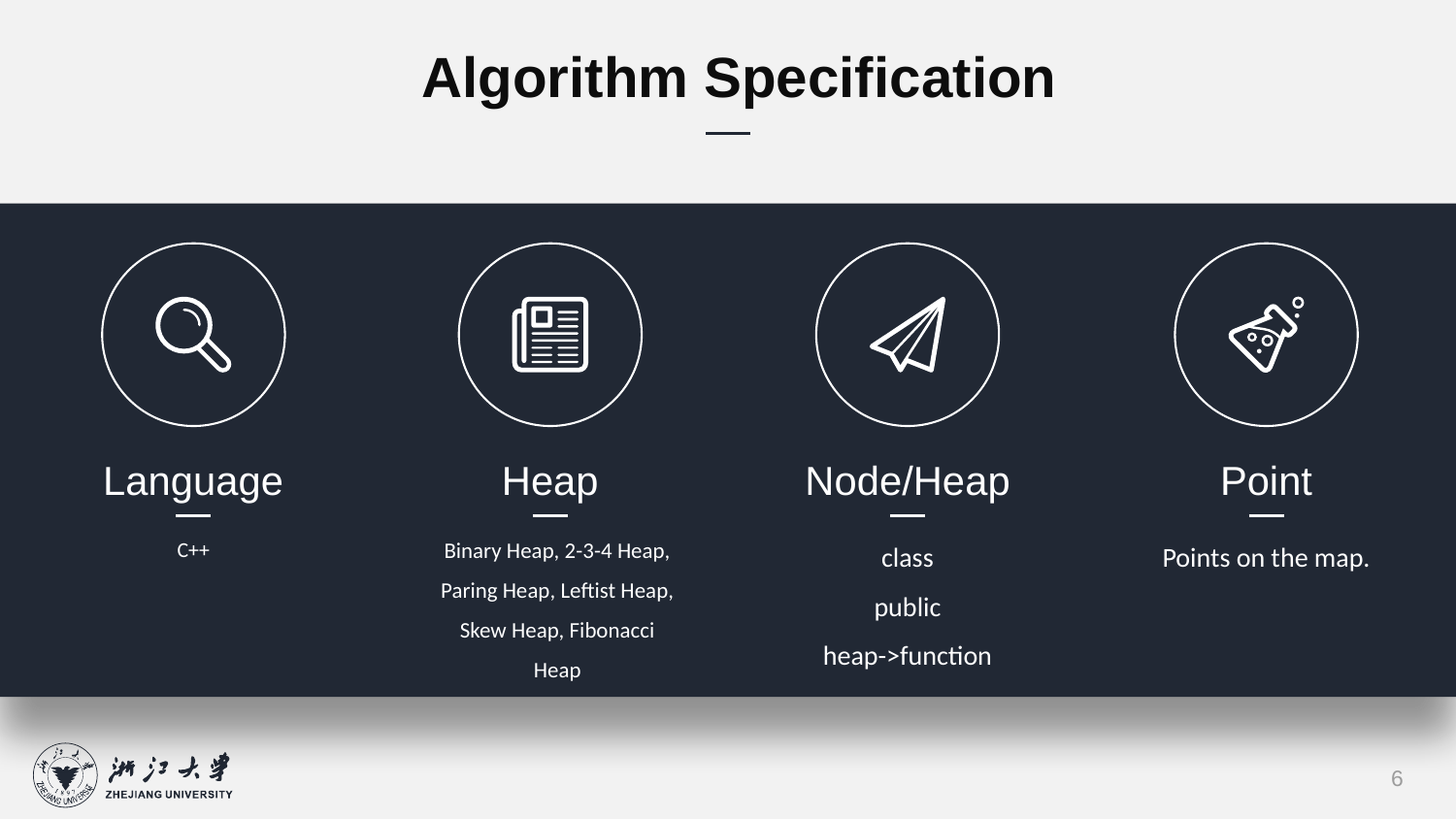

Algorithm Specification

Language
Heap
Node/Heap
Point
Binary Heap, 2-3-4 Heap, Paring Heap, Leftist Heap, Skew Heap, Fibonacci Heap
C++
class
public
heap->function
Points on the map.
6